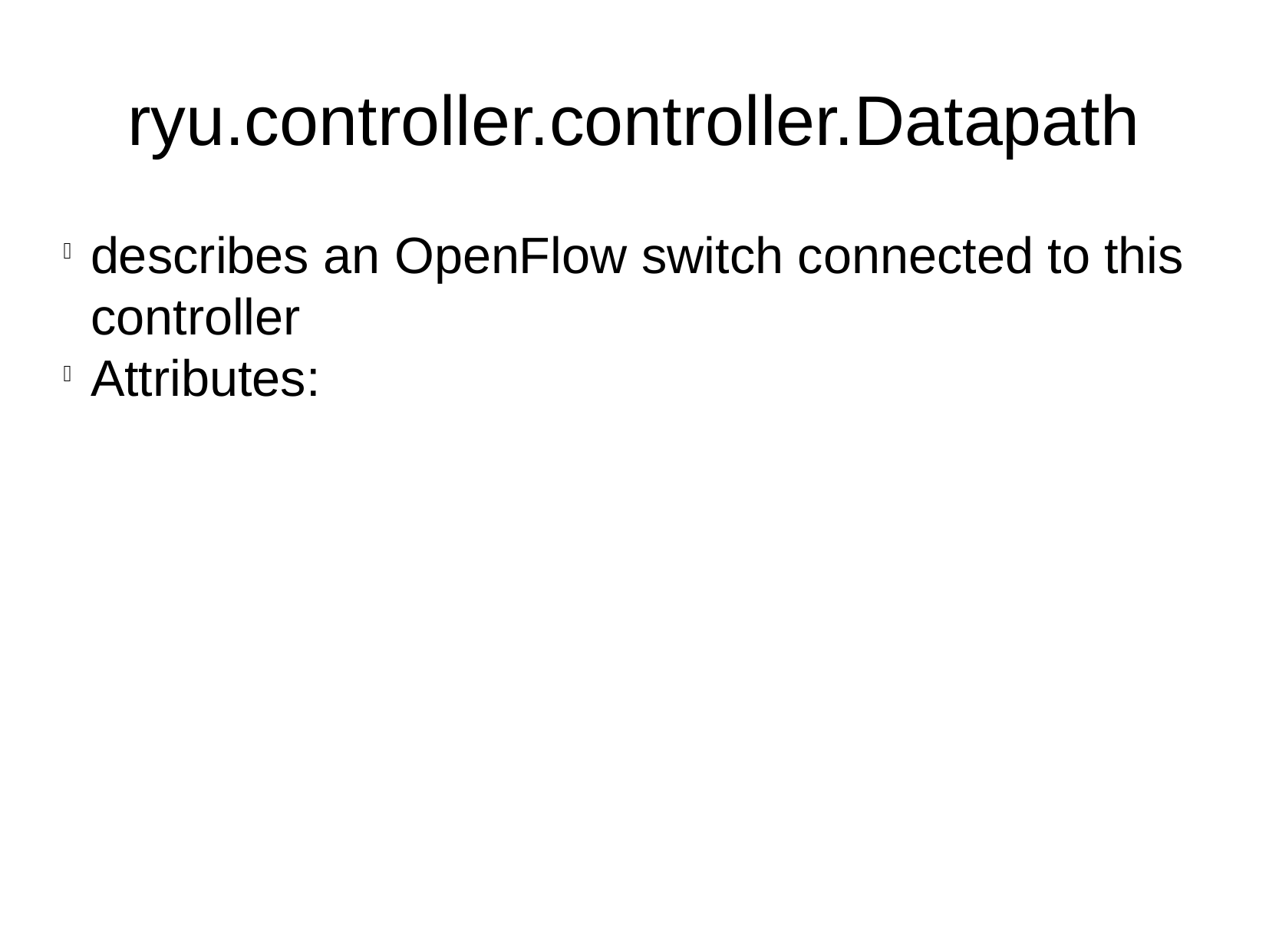

ryu.controller.controller.Datapath
describes an OpenFlow switch connected to this controller
Attributes: